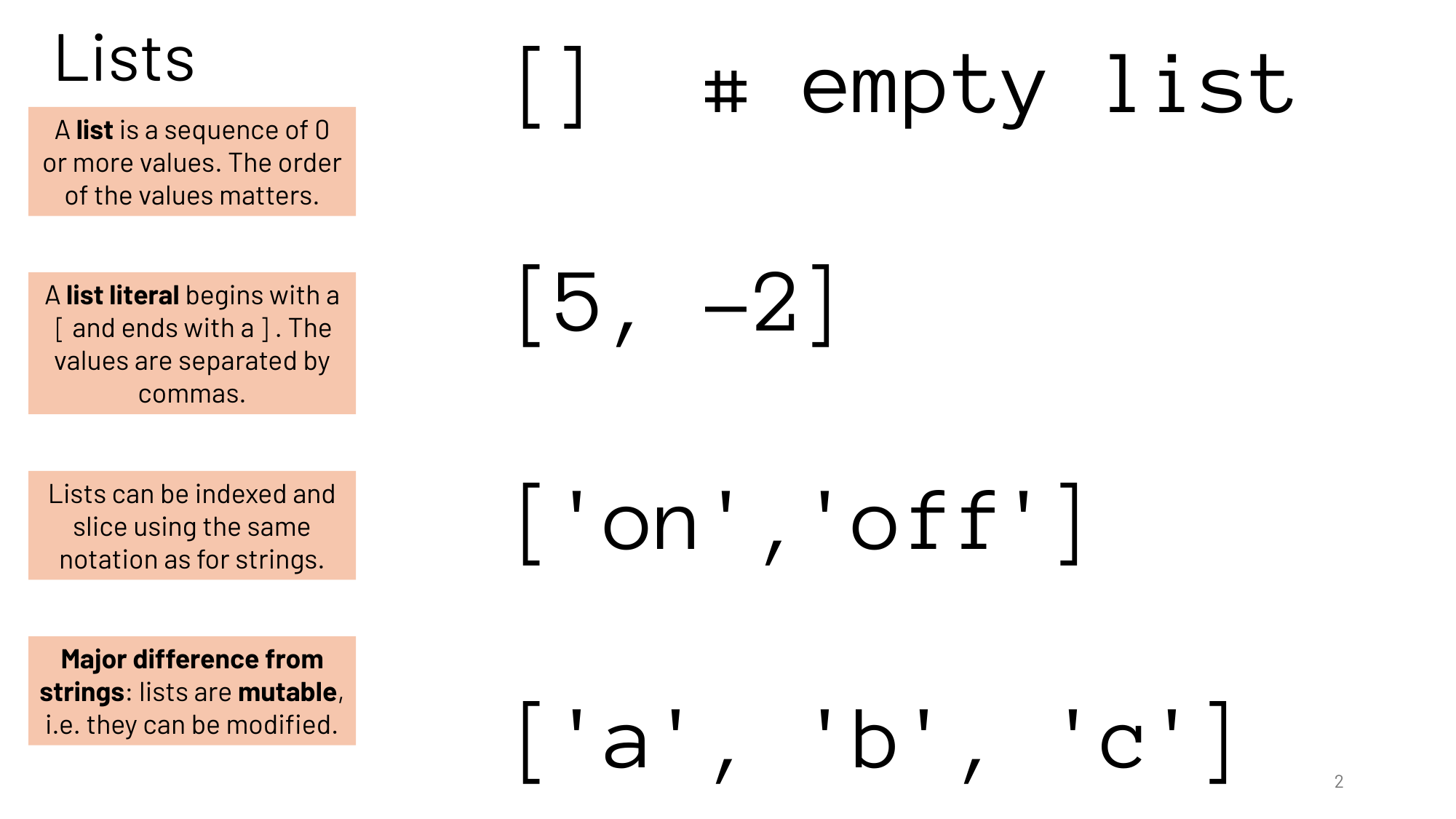

# Lists
[]  # empty list

[5, -2]

['on','off']

['a', 'b', 'c']
A list is a sequence of 0 or more values. The order of the values matters.
A list literal begins with a [ and ends with a ]. The values are separated by commas.
Lists can be indexed and slice using the same notation as for strings.
Major difference from strings: lists are mutable, i.e. they can be modified.
2